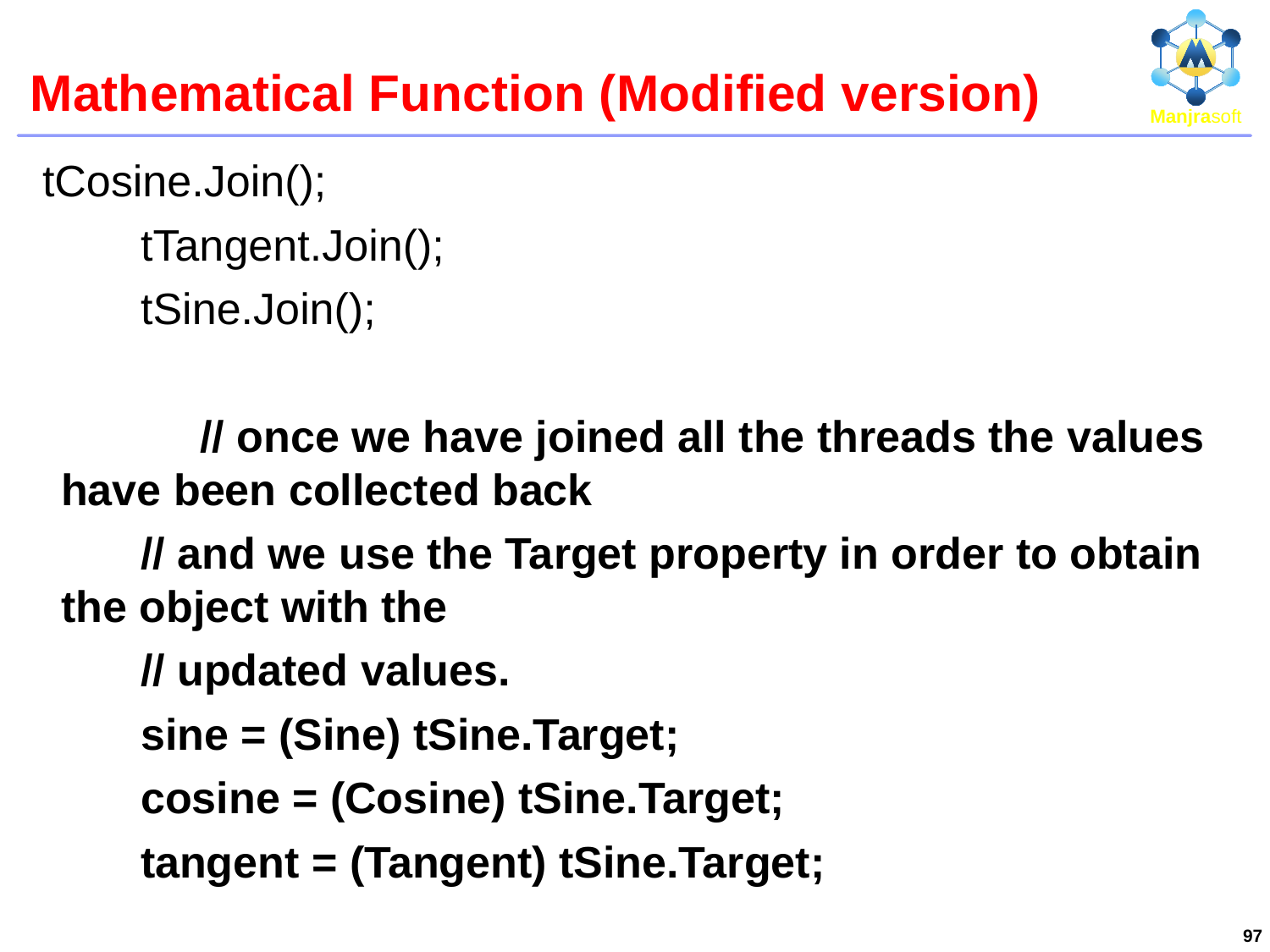

# Mathematical Function (Modified version)
 tCosine.Join();
         tTangent.Join();
         tSine.Join();

		 // once we have joined all the threads the values have been collected back
         // and we use the Target property in order to obtain the object with the
         // updated values.
         sine = (Sine) tSine.Target;
         cosine = (Cosine) tSine.Target;
         tangent = (Tangent) tSine.Target;

97